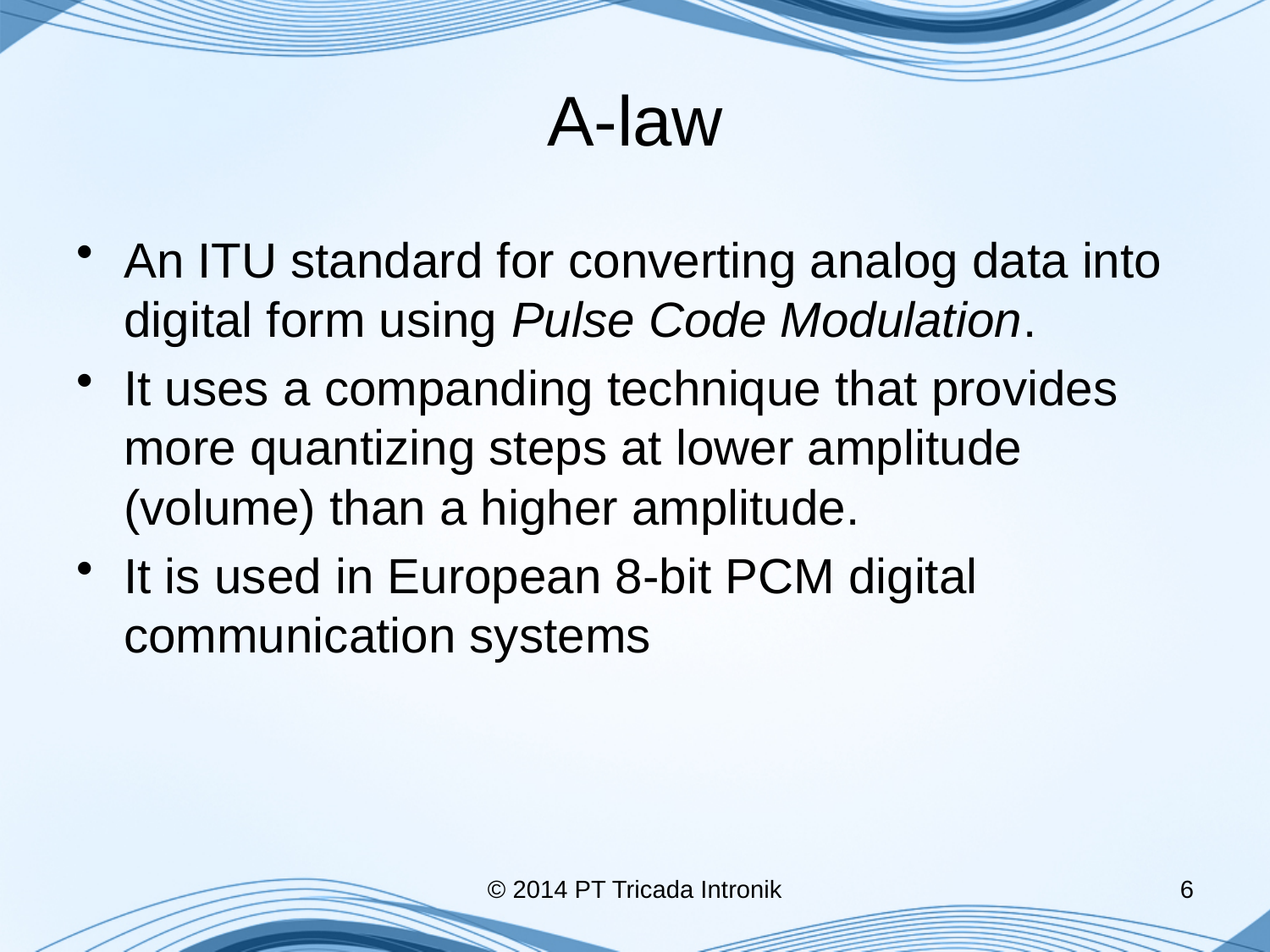

# A-law
An ITU standard for converting analog data into digital form using Pulse Code Modulation.
It uses a companding technique that provides more quantizing steps at lower amplitude (volume) than a higher amplitude.
It is used in European 8-bit PCM digital communication systems

© 2014 PT Tricada Intronik
6